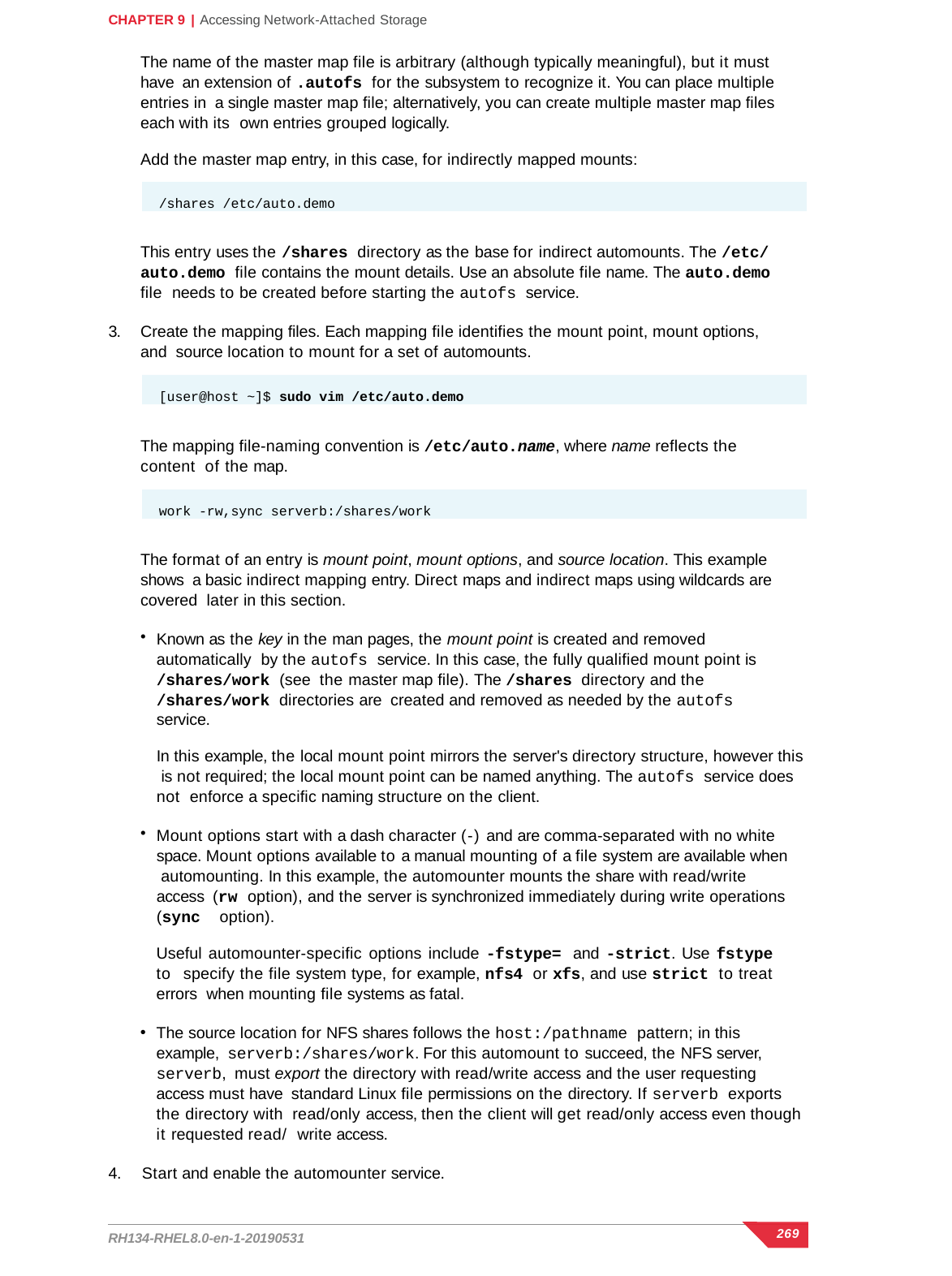

CHAPTER 9 | Accessing Network-Attached Storage

The name of the master map file is arbitrary (although typically meaningful), but it must have  an extension of .autofs for the subsystem to recognize it. You can place multiple entries in  a single master map file; alternatively, you can create multiple master map files each with its  own entries grouped logically.

Add the master map entry, in this case, for indirectly mapped mounts:
/shares /etc/auto.demo
This entry uses the /shares directory as the base for indirect automounts. The /etc/  auto.demo file contains the mount details. Use an absolute file name. The auto.demo file  needs to be created before starting the autofs service.

3.	Create the mapping files. Each mapping file identifies the mount point, mount options, and  source location to mount for a set of automounts.
[user@host ~]$ sudo vim /etc/auto.demo
The mapping file-naming convention is /etc/auto.name, where name reflects the content  of the map.
work -rw,sync serverb:/shares/work
The format of an entry is mount point, mount options, and source location. This example shows  a basic indirect mapping entry. Direct maps and indirect maps using wildcards are covered  later in this section.

Known as the key in the man pages, the mount point is created and removed automatically  by the autofs service. In this case, the fully qualified mount point is /shares/work (see  the master map file). The /shares directory and the /shares/work directories are  created and removed as needed by the autofs service.
In this example, the local mount point mirrors the server's directory structure, however this  is not required; the local mount point can be named anything. The autofs service does not  enforce a specific naming structure on the client.

Mount options start with a dash character (-) and are comma-separated with no white  space. Mount options available to a manual mounting of a file system are available when  automounting. In this example, the automounter mounts the share with read/write access  (rw option), and the server is synchronized immediately during write operations (sync  option).

Useful automounter-specific options include -fstype= and -strict. Use fstype to  specify the file system type, for example, nfs4 or xfs, and use strict to treat errors  when mounting file systems as fatal.

The source location for NFS shares follows the host:/pathname pattern; in this example,  serverb:/shares/work. For this automount to succeed, the NFS server, serverb,  must export the directory with read/write access and the user requesting access must have  standard Linux file permissions on the directory. If serverb exports the directory with  read/only access, then the client will get read/only access even though it requested read/  write access.

4.	Start and enable the automounter service.

269

RH134-RHEL8.0-en-1-20190531